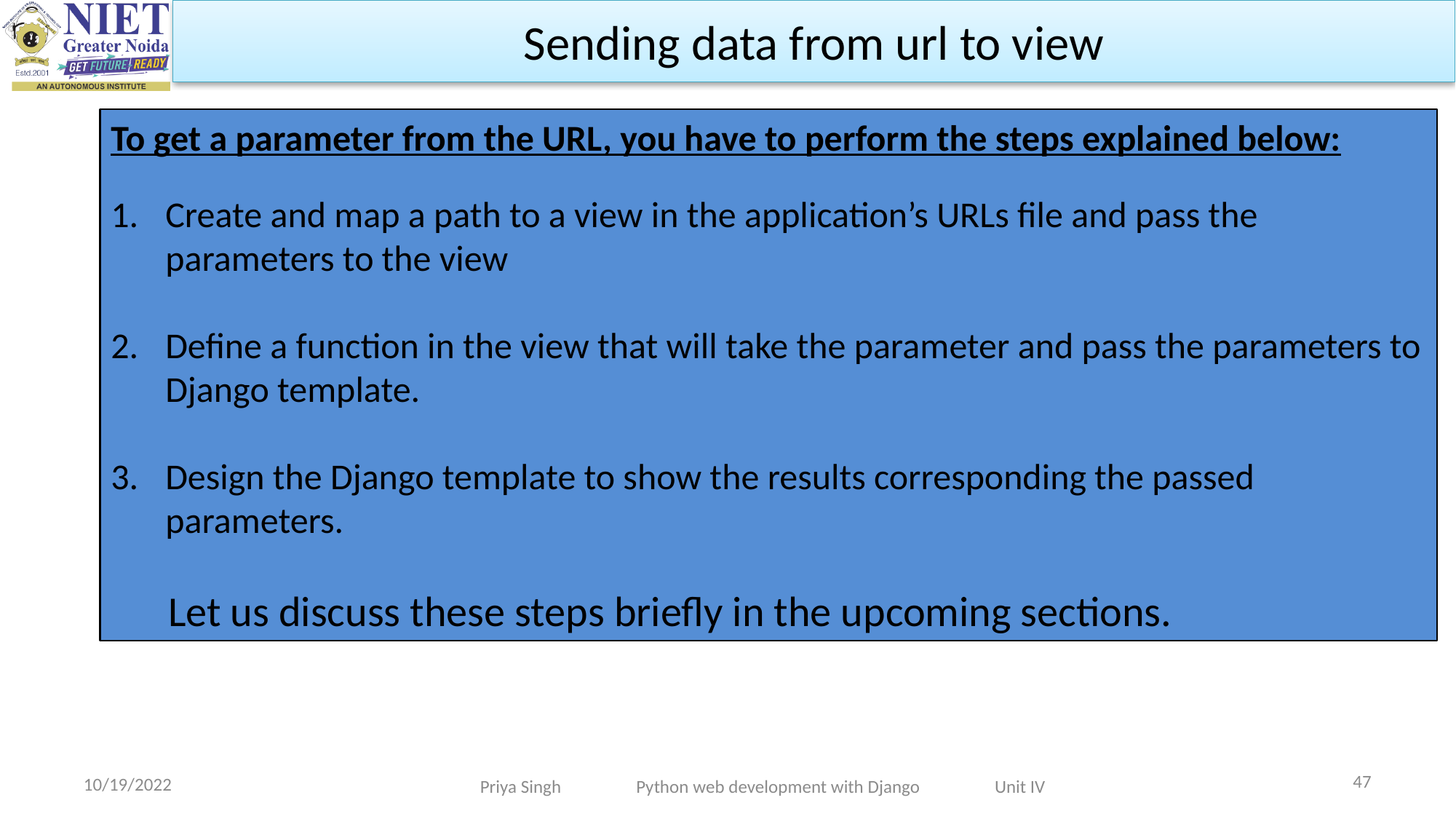

Sending data from url to view
To get a parameter from the URL, you have to perform the steps explained below:

Create and map a path to a view in the application’s URLs file and pass the parameters to the view

Define a function in the view that will take the parameter and pass the parameters to Django template.

Design the Django template to show the results corresponding the passed parameters.

       Let us discuss these steps briefly in the upcoming sections.
47
10/19/2022
Priya Singh                  Python web development with Django                  Unit IV